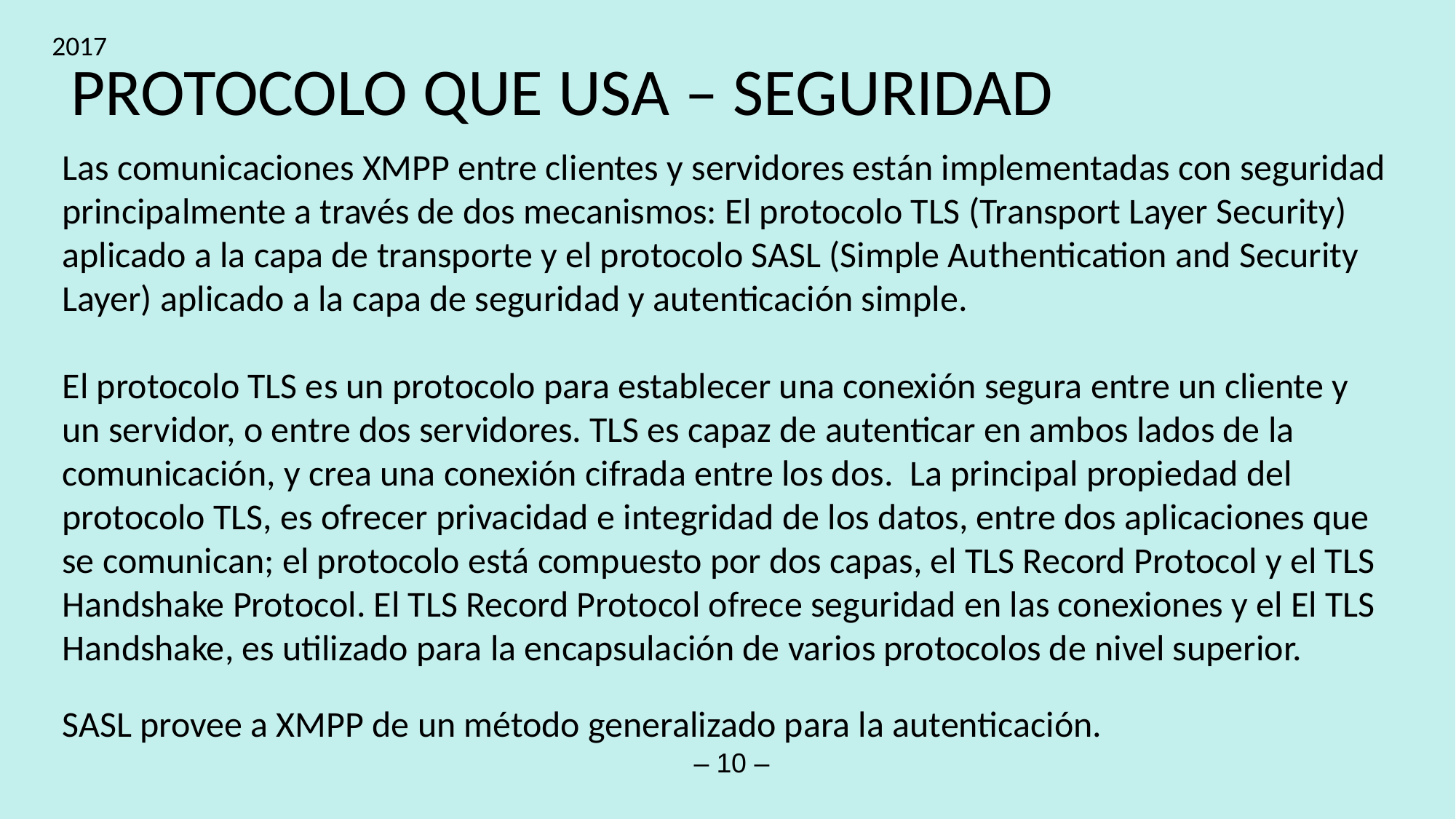

2017
PROTOCOLO QUE USA – SEGURIDAD
Las comunicaciones XMPP entre clientes y servidores están implementadas con seguridad principalmente a través de dos mecanismos: El protocolo TLS (Transport Layer Security) aplicado a la capa de transporte y el protocolo SASL (Simple Authentication and Security Layer) aplicado a la capa de seguridad y autenticación simple.

El protocolo TLS es un protocolo para establecer una conexión segura entre un cliente y un servidor, o entre dos servidores. TLS es capaz de autenticar en ambos lados de la comunicación, y crea una conexión cifrada entre los dos.  La principal propiedad del protocolo TLS, es ofrecer privacidad e integridad de los datos, entre dos aplicaciones que se comunican; el protocolo está compuesto por dos capas, el TLS Record Protocol y el TLS Handshake Protocol. El TLS Record Protocol ofrece seguridad en las conexiones y el El TLS Handshake, es utilizado para la encapsulación de varios protocolos de nivel superior.

SASL provee a XMPP de un método generalizado para la autenticación.
– 10 –